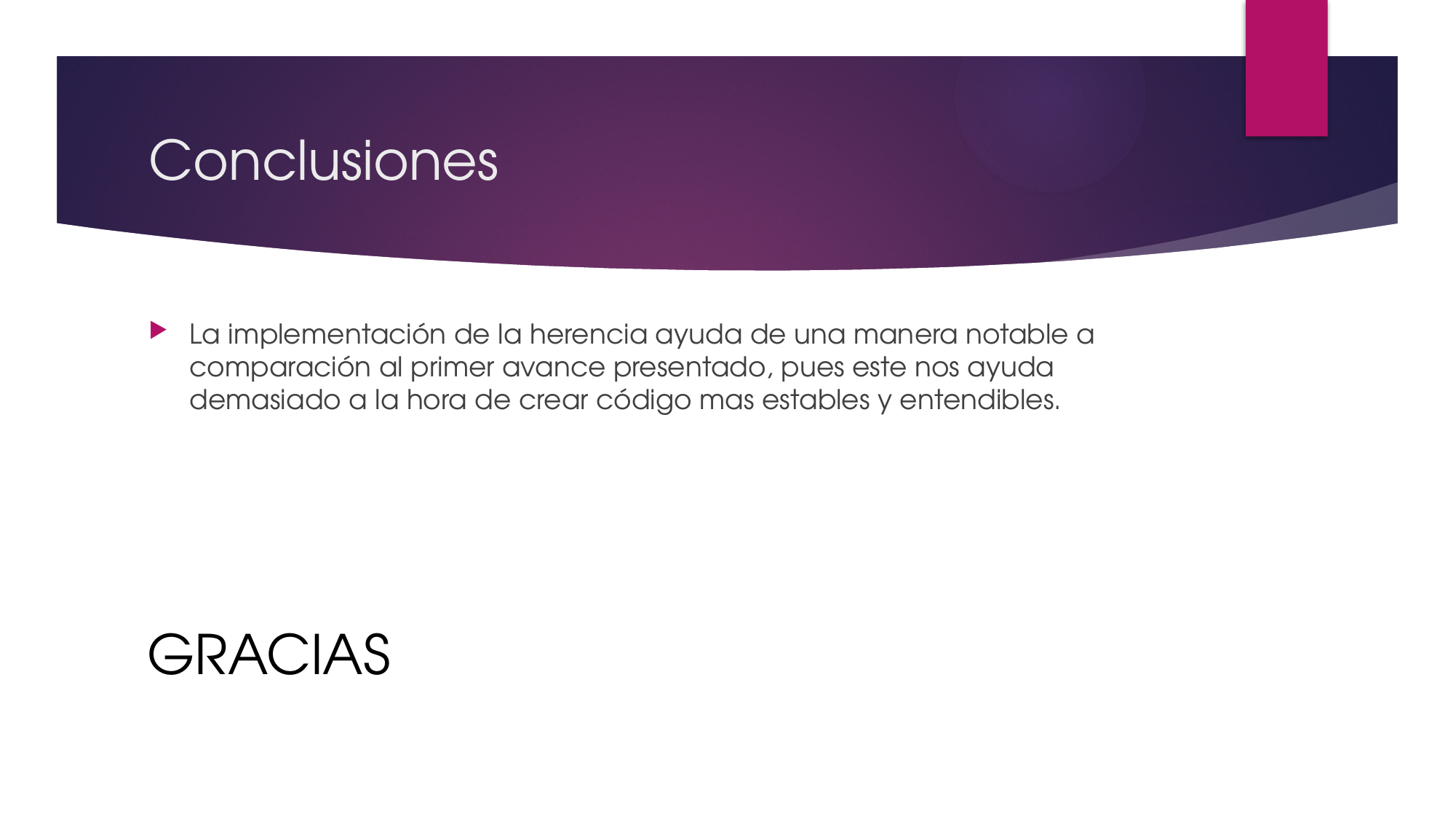

# Conclusiones
La implementación de la herencia ayuda de una manera notable a comparación al primer avance presentado, pues este nos ayuda demasiado a la hora de crear código mas estables y entendibles.
Gracias